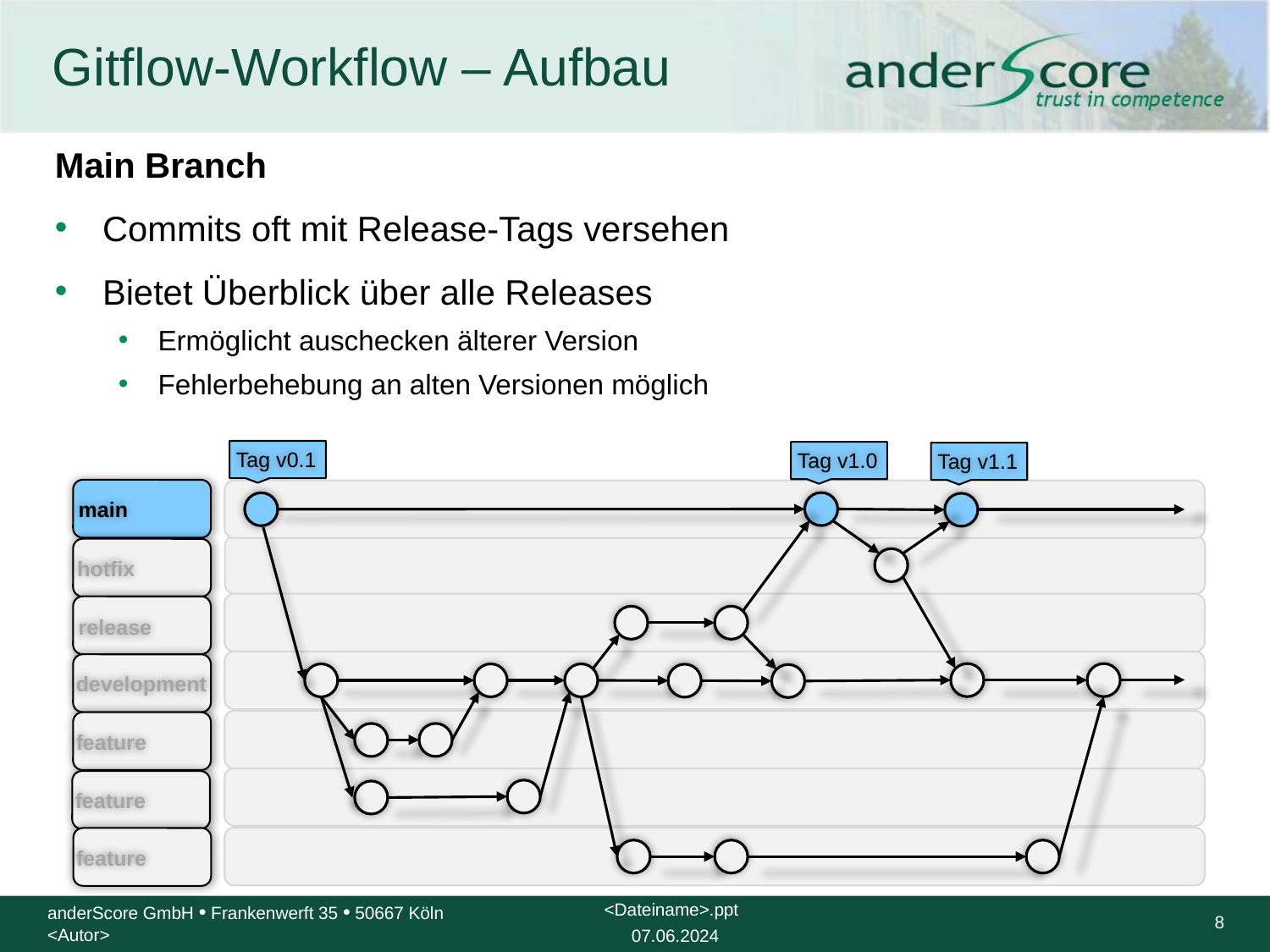

# Gitflow-Workflow – Aufbau
Main Branch
Commits oft mit Release-Tags versehen
Bietet Überblick über alle Releases
Ermöglicht auschecken älterer Version
Fehlerbehebung an alten Versionen möglich

Tag v0.1

Tag v1.0
Tag v1.1

main

hotfix

release

development

feature

feature

feature